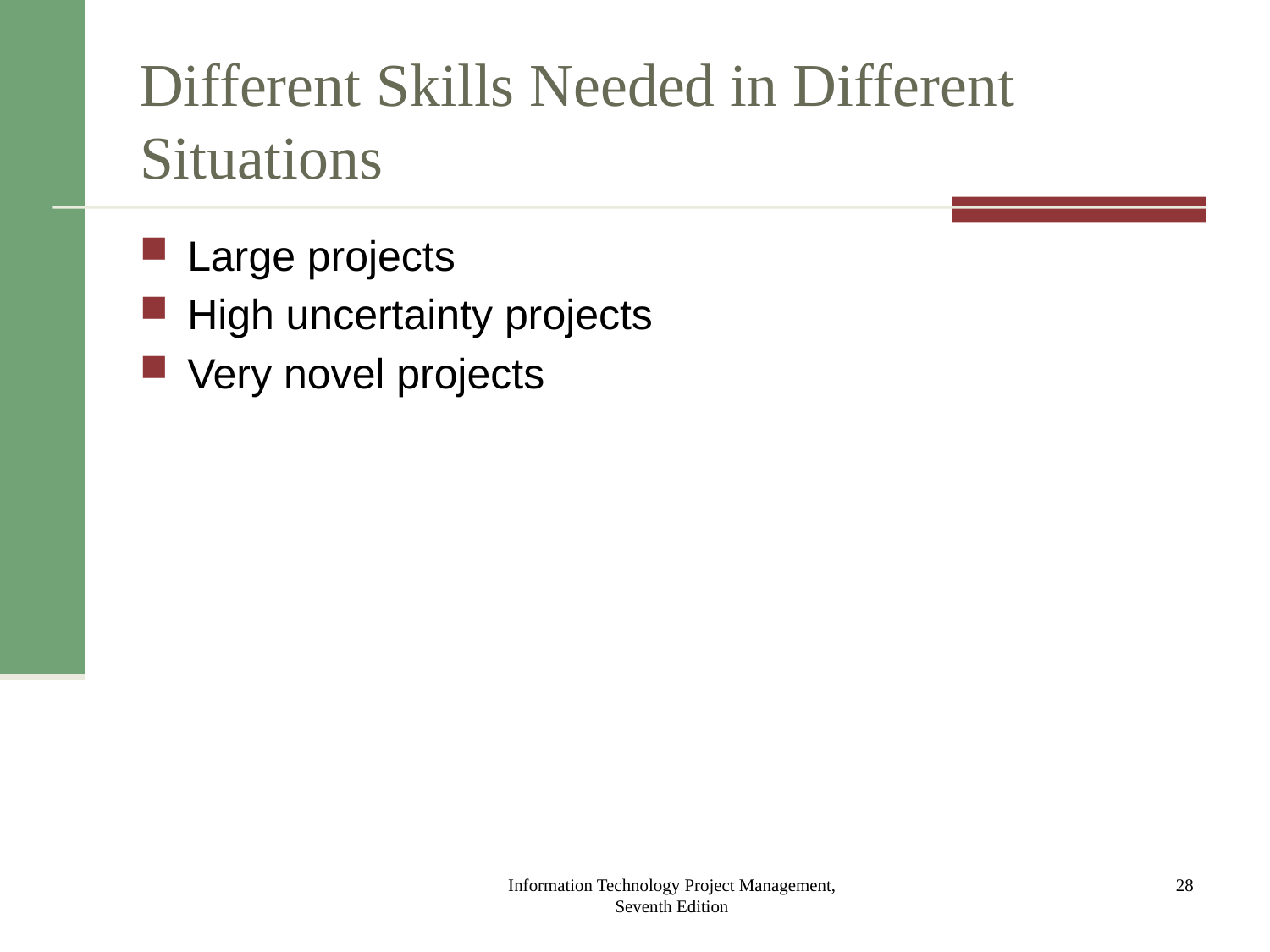

# Different Skills Needed in Different Situations
Large projects
High uncertainty projects
Very novel projects

Information Technology Project Management, Seventh Edition
28